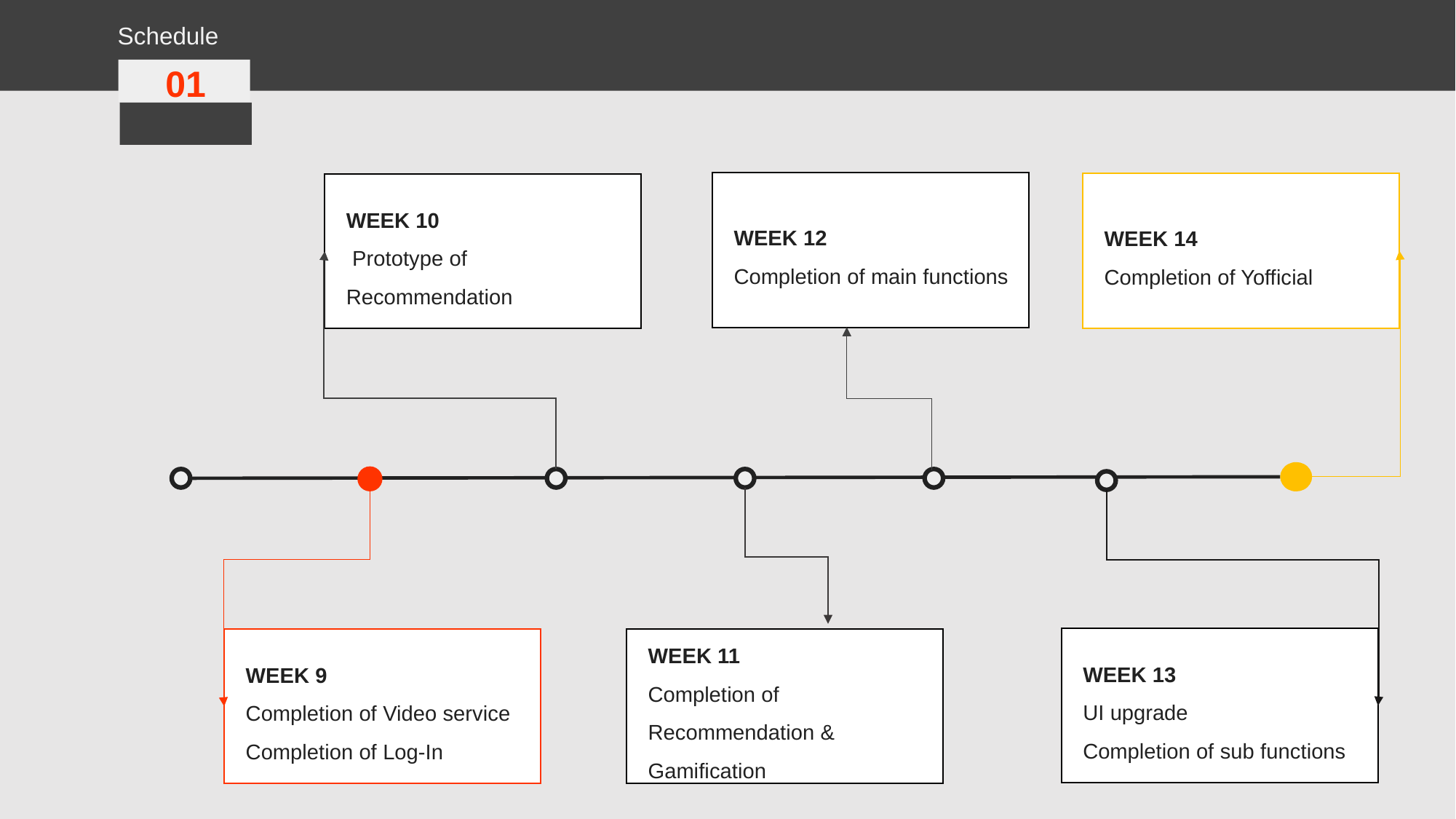

Schedule
01

WEEK 12
Completion of main functions
WEEK 14
Completion of Yofficial
WEEK 10
 Prototype of Recommendation

WEEK 13
UI upgrade
Completion of sub functions
WEEK 9
Completion of Video service
Completion of Log-In
WEEK 11
Completion of Recommendation & Gamification